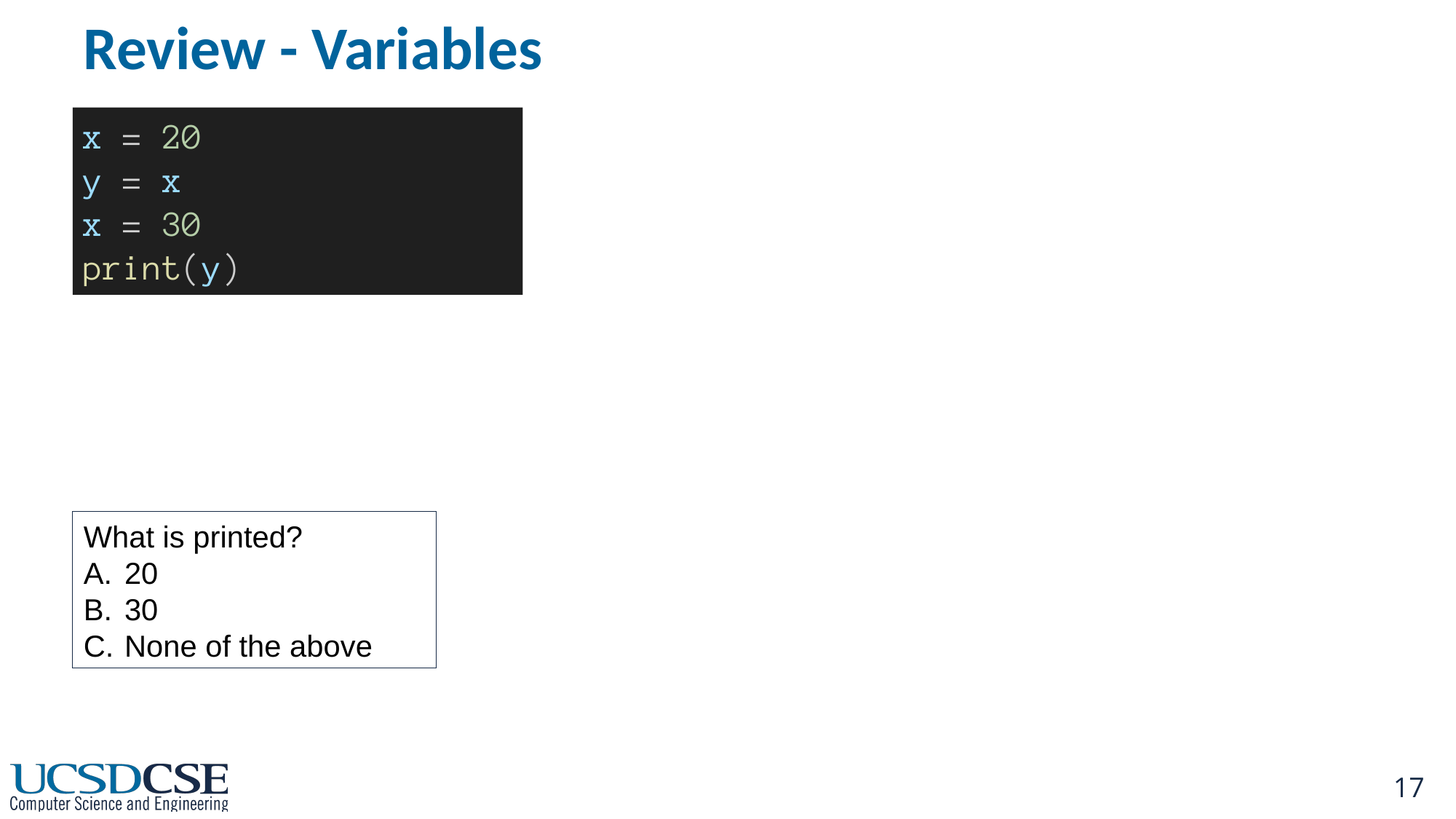

# Review - Variables
x = 20
y = x
x = 30
print(y)

What is printed?
20
30
None of the above